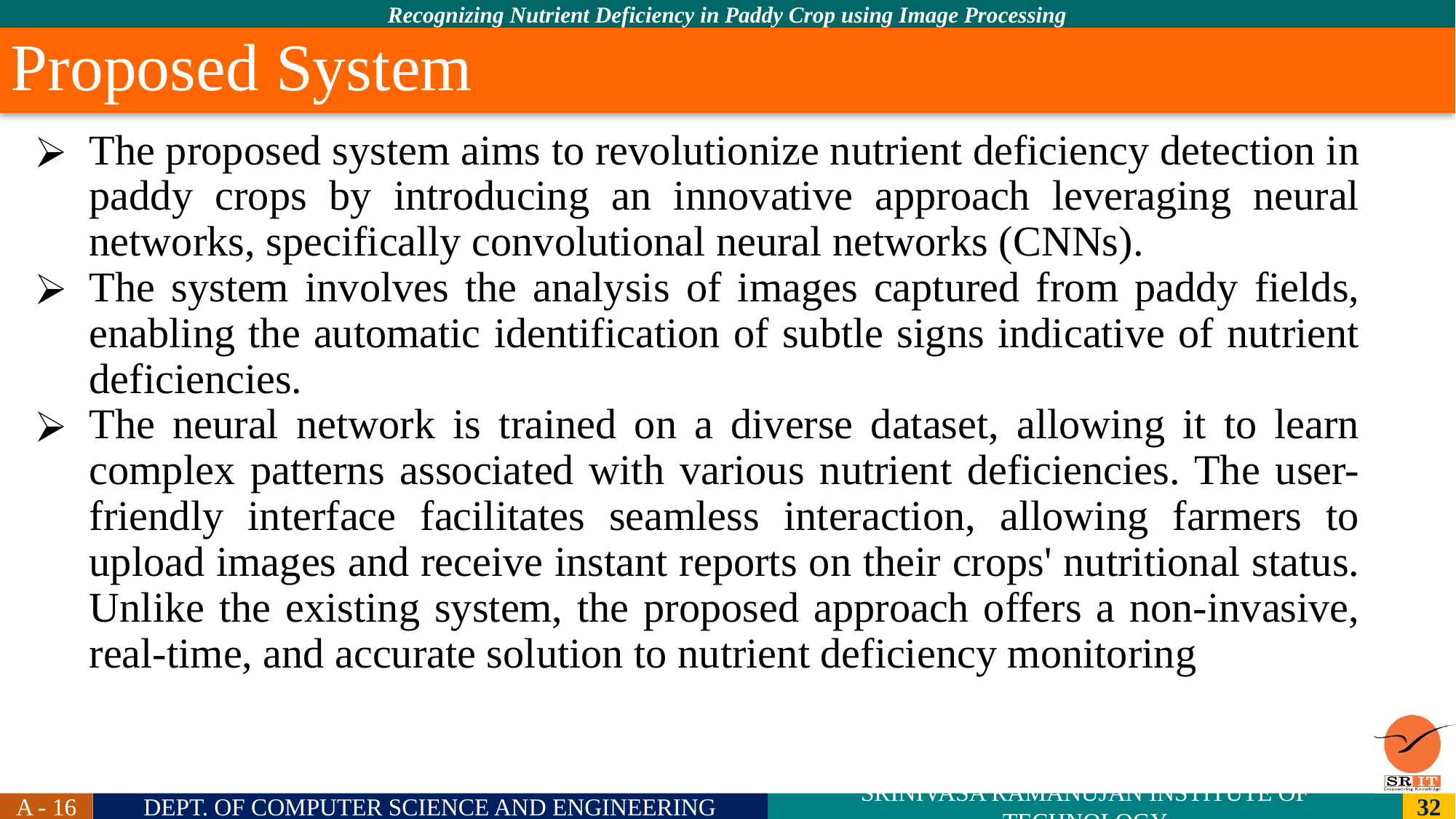

Proposed System
The proposed system aims to revolutionize nutrient deficiency detection in paddy crops by introducing an innovative approach leveraging neural networks, specifically convolutional neural networks (CNNs).
The system involves the analysis of images captured from paddy fields, enabling the automatic identification of subtle signs indicative of nutrient deficiencies.
The neural network is trained on a diverse dataset, allowing it to learn complex patterns associated with various nutrient deficiencies. The user-friendly interface facilitates seamless interaction, allowing farmers to upload images and receive instant reports on their crops' nutritional status. Unlike the existing system, the proposed approach offers a non-invasive, real-time, and accurate solution to nutrient deficiency monitoring